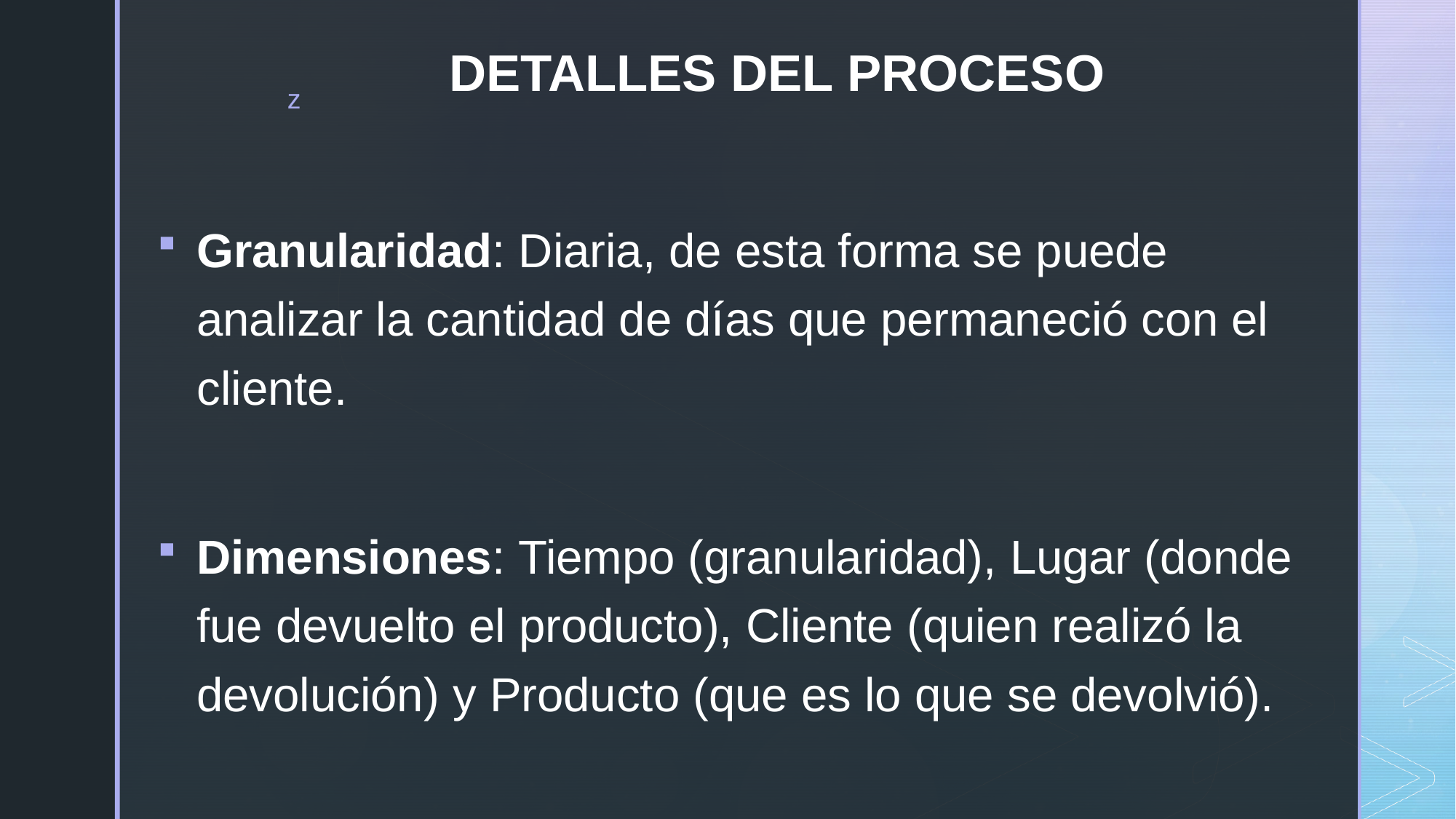

# DETALLES DEL PROCESO
Granularidad: Diaria, de esta forma se puede analizar la cantidad de días que permaneció con el cliente.

Dimensiones: Tiempo (granularidad), Lugar (donde fue devuelto el producto), Cliente (quien realizó la devolución) y Producto (que es lo que se devolvió).